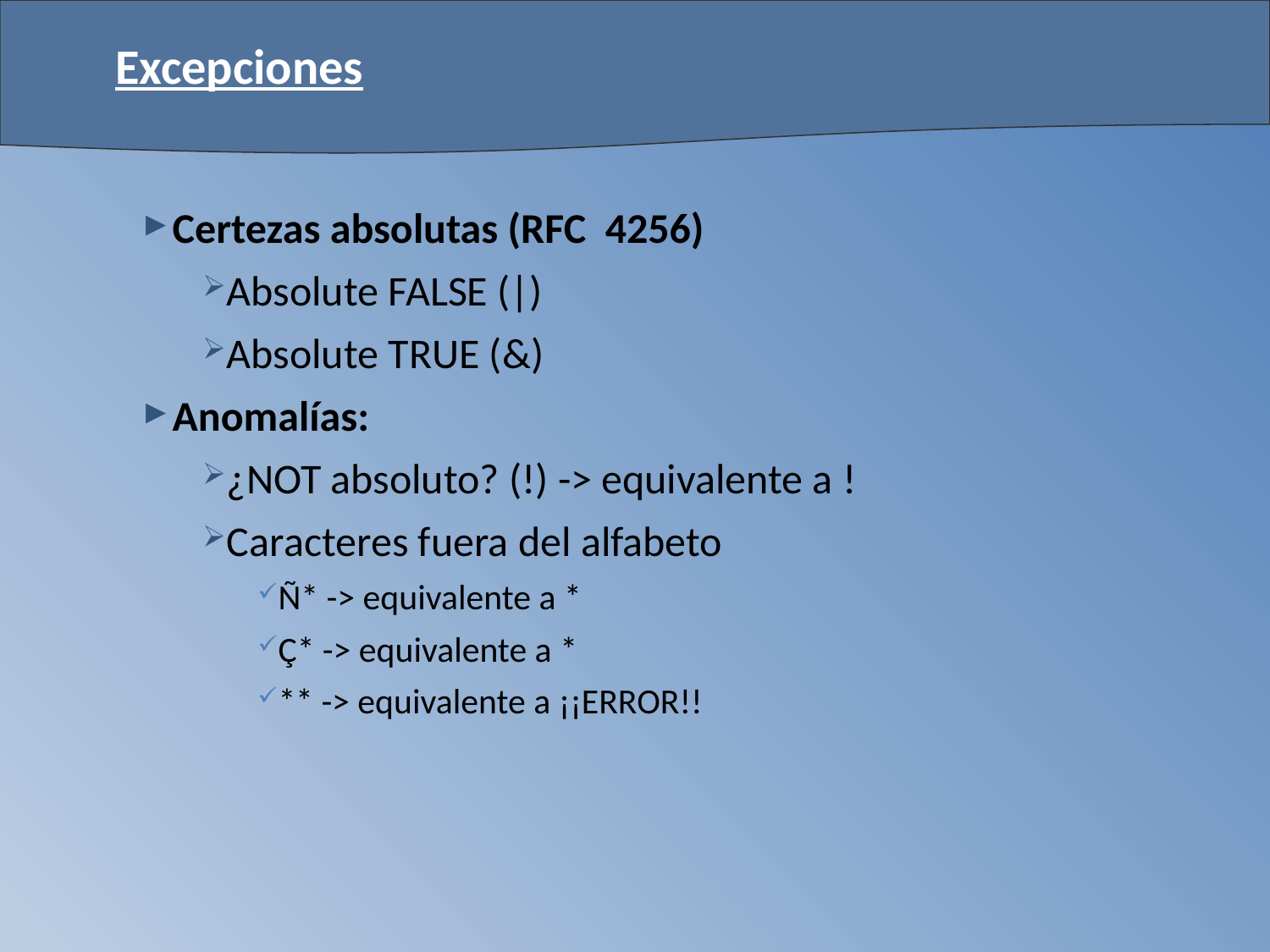

# Excepciones
Certezas absolutas (RFC  4256)
Absolute FALSE (|)
Absolute TRUE (&)
Anomalías:
¿NOT absoluto? (!) -> equivalente a !
Caracteres fuera del alfabeto
Ñ* -> equivalente a *
Ç* -> equivalente a *
** -> equivalente a ¡¡ERROR!!